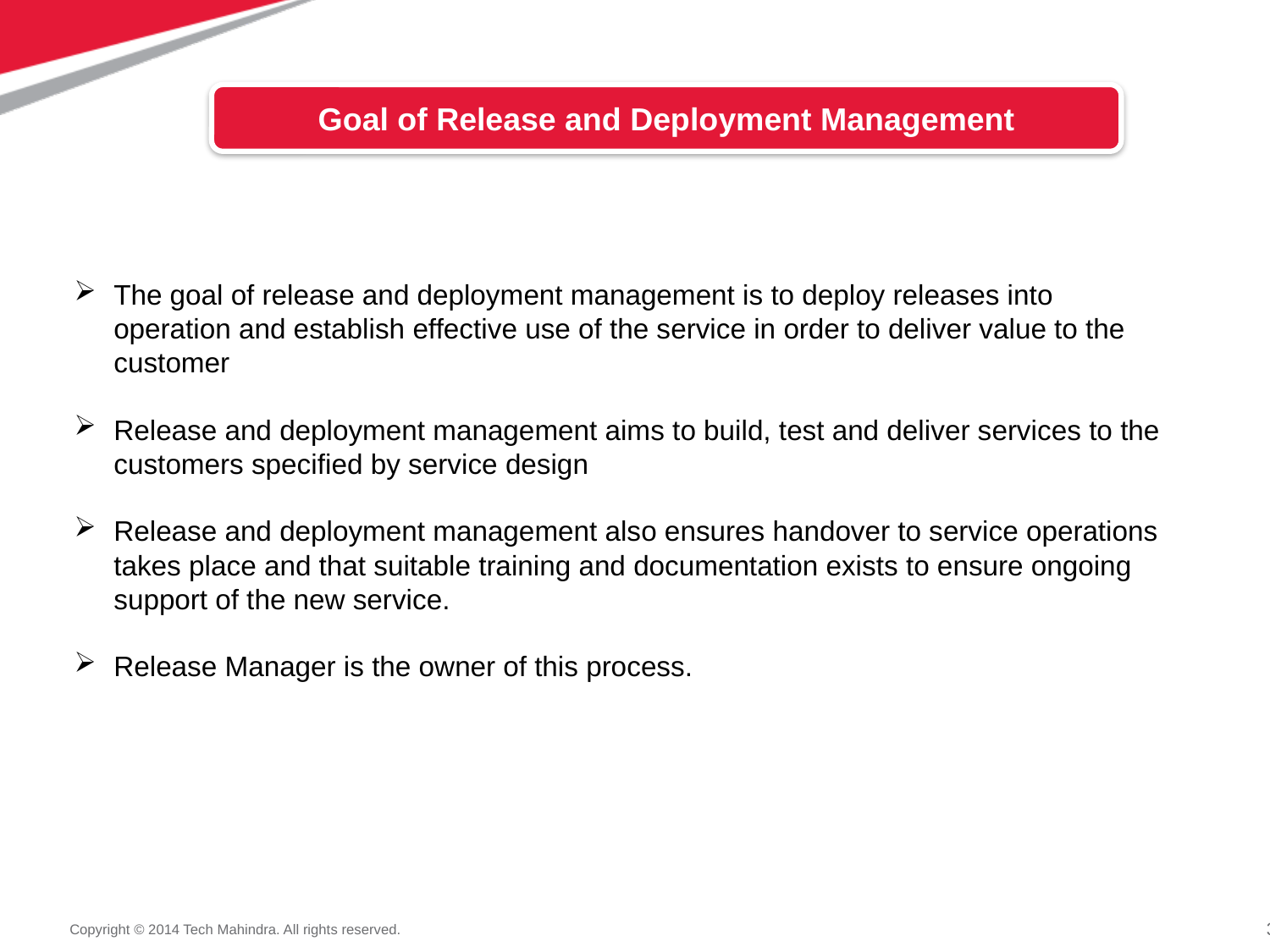

Goal of Release and Deployment Management

The goal of release and deployment management is to deploy releases into operation and establish effective use of the service in order to deliver value to the customer

Release and deployment management aims to build, test and deliver services to the customers specified by service design

Release and deployment management also ensures handover to service operations takes place and that suitable training and documentation exists to ensure ongoing support of the new service.

Release Manager is the owner of this process.